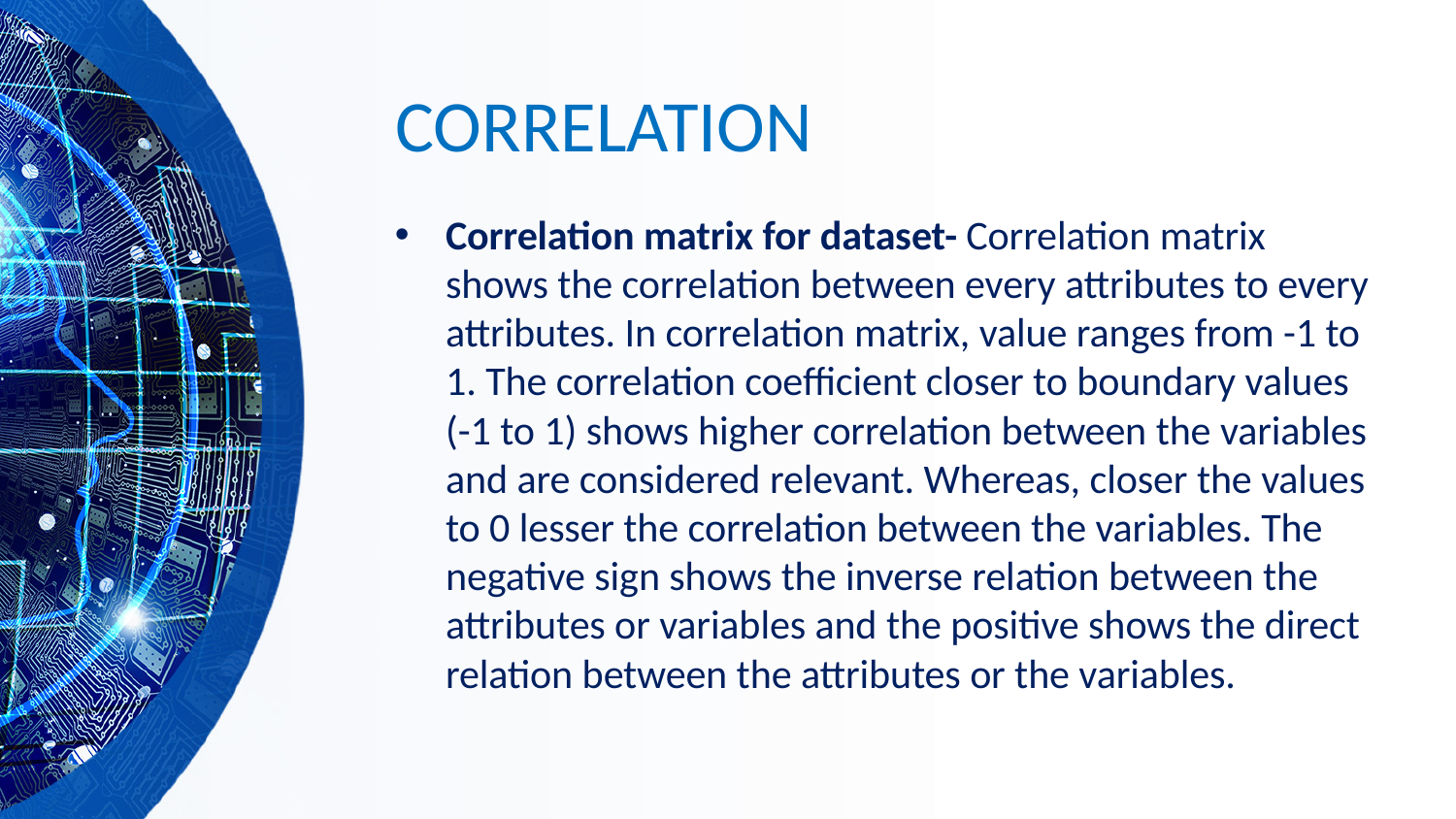

# CORRELATION
Correlation matrix for dataset- Correlation matrix shows the correlation between every attributes to every attributes. In correlation matrix, value ranges from -1 to 1. The correlation coefficient closer to boundary values (-1 to 1) shows higher correlation between the variables and are considered relevant. Whereas, closer the values to 0 lesser the correlation between the variables. The negative sign shows the inverse relation between the attributes or variables and the positive shows the direct relation between the attributes or the variables.